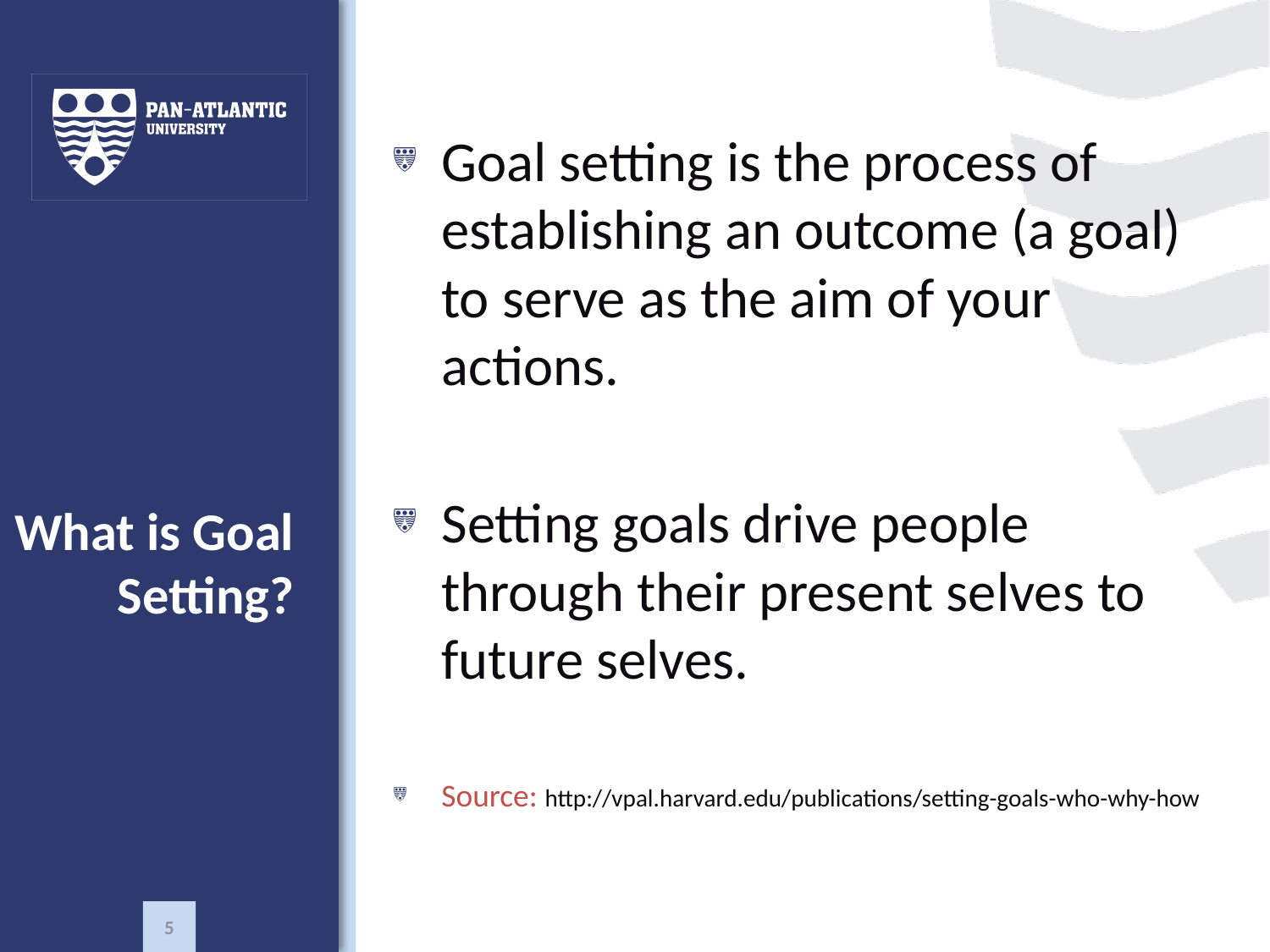

Goal setting is the process of establishing an outcome (a goal) to serve as the aim of your actions.

Setting goals drive people through their present selves to future selves.

Source: http://vpal.harvard.edu/publications/setting-goals-who-why-how
# What is Goal Setting?
5